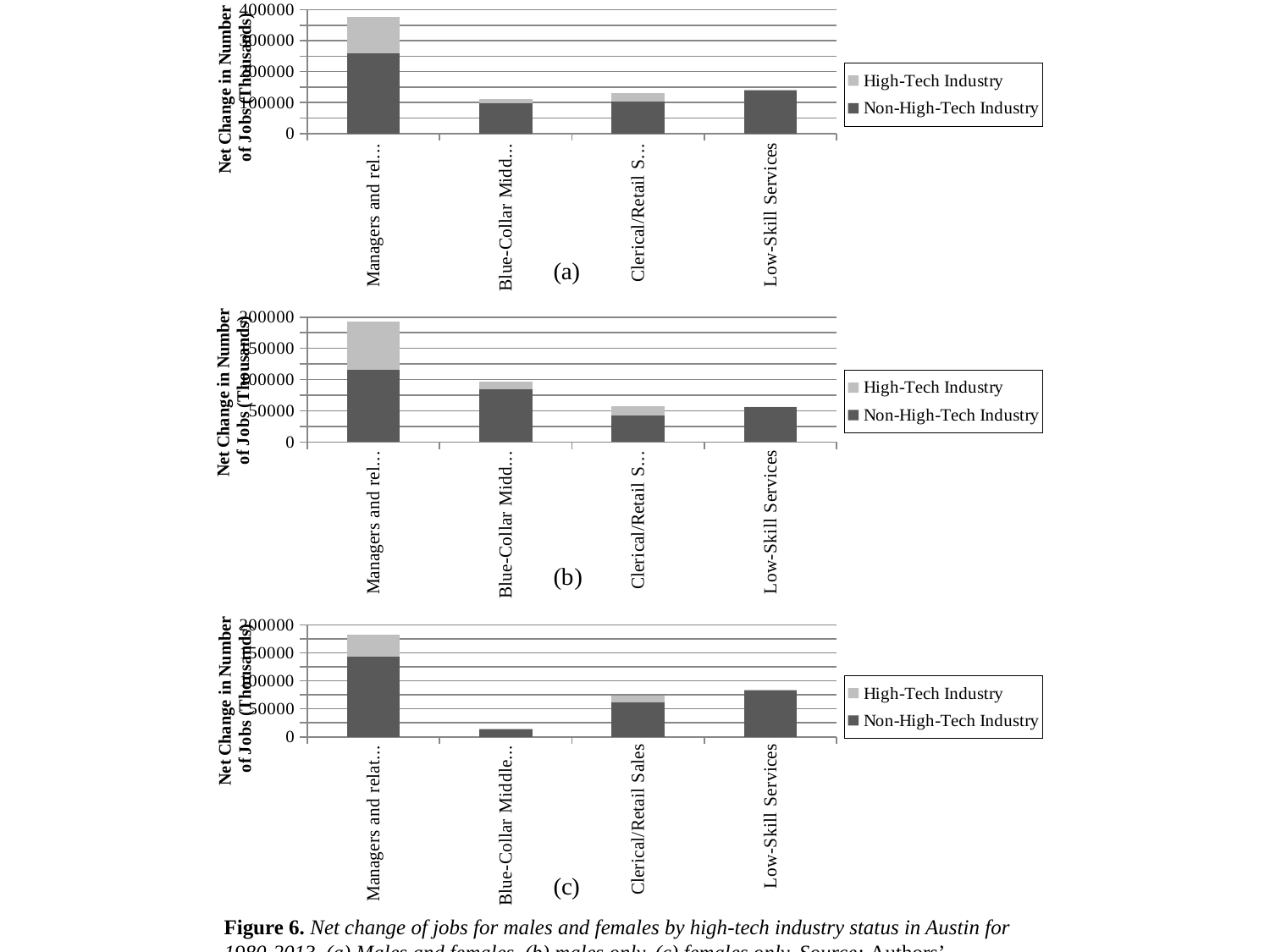

### Chart: (a)

| Category | Non-High-Tech Industry | High-Tech Industry |
|---|---|---|
| Managers and related occupations | 258865.0 | 116656.0 |
| Blue-Collar Middle-Skill | 98713.0 | 12046.0 |
| Clerical/Retail Sales | 103527.0 | 27918.0 |
| Low-Skill Services | 139757.0 | 425.0 |

### Chart: (b)

| Category | Non-High-Tech Industry | High-Tech Industry |
|---|---|---|
| Managers and related occupations | 116039.0 | 77455.0 |
| Blue-Collar Middle-Skill | 84853.0 | 11969.0 |
| Clerical/Retail Sales | 42026.0 | 15400.0 |
| Low-Skill Services | 56224.0 | 14.0 |

### Chart: (c)

| Category | Non-High-Tech Industry | High-Tech Industry |
|---|---|---|
| Managers and related occupations | 142826.0 | 39201.0 |
| Blue-Collar Middle-Skill | 13860.0 | 77.0 |
| Clerical/Retail Sales | 61501.0 | 12518.0 |
| Low-Skill Services | 83533.0 | 411.0 |
Figure 6. Net change of jobs for males and females by high-tech industry status in Austin for 1980-2013. (a) Males and females, (b) males only, (c) females only. Source: Authors’ calculations using the US Census and ACS from IPUMS.